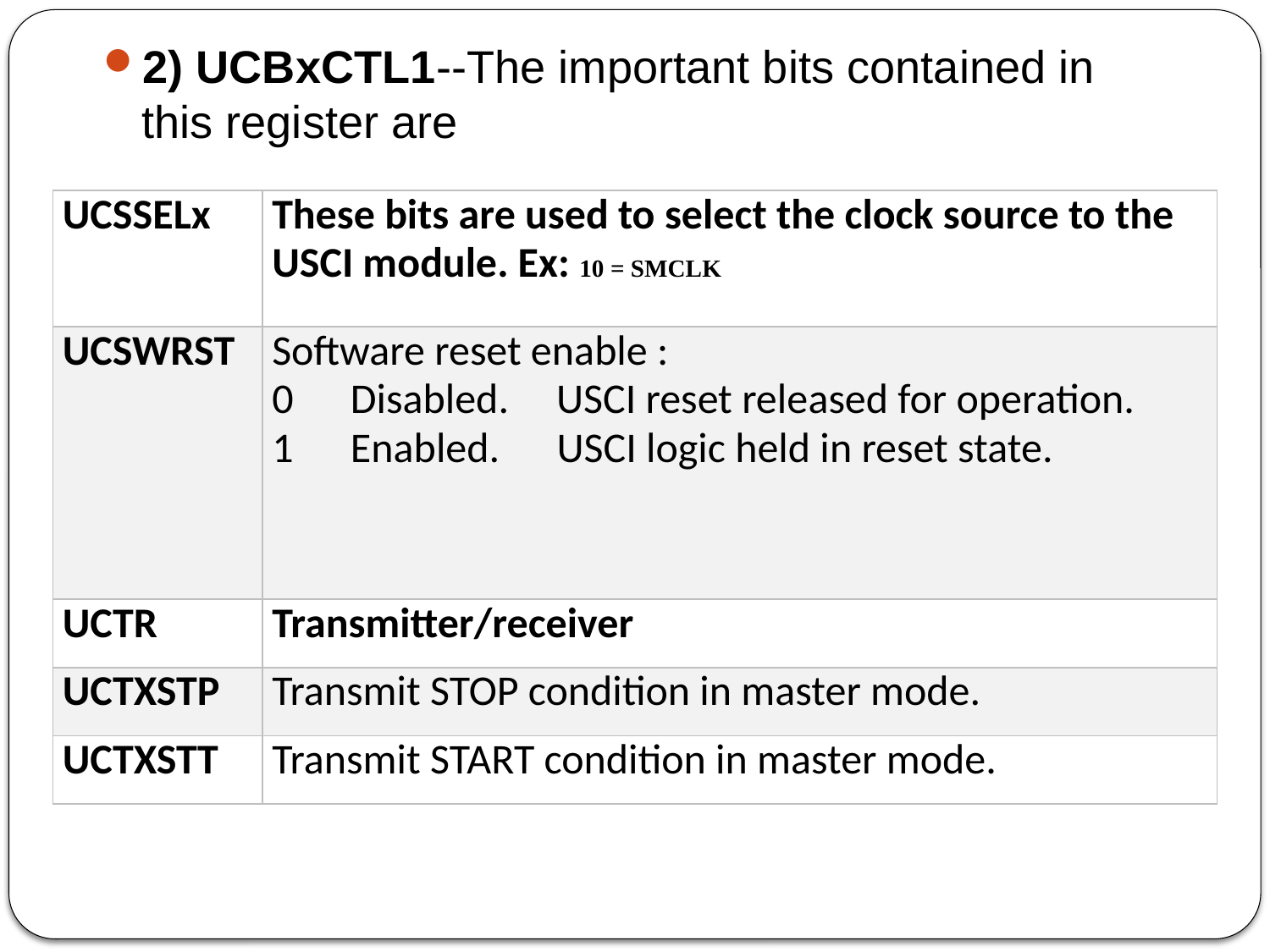

2) UCBxCTL1--The important bits contained in this register are

| UCSSELx | These bits are used to select the clock source to the USCI module. Ex: 10 = SMCLK |
| --- | --- |
| UCSWRST | Software reset enable : 0 Disabled. USCI reset released for operation. 1 Enabled. USCI logic held in reset state. |
| UCTR | Transmitter/receiver |
| UCTXSTP | Transmit STOP condition in master mode. |
| UCTXSTT | Transmit START condition in master mode. |